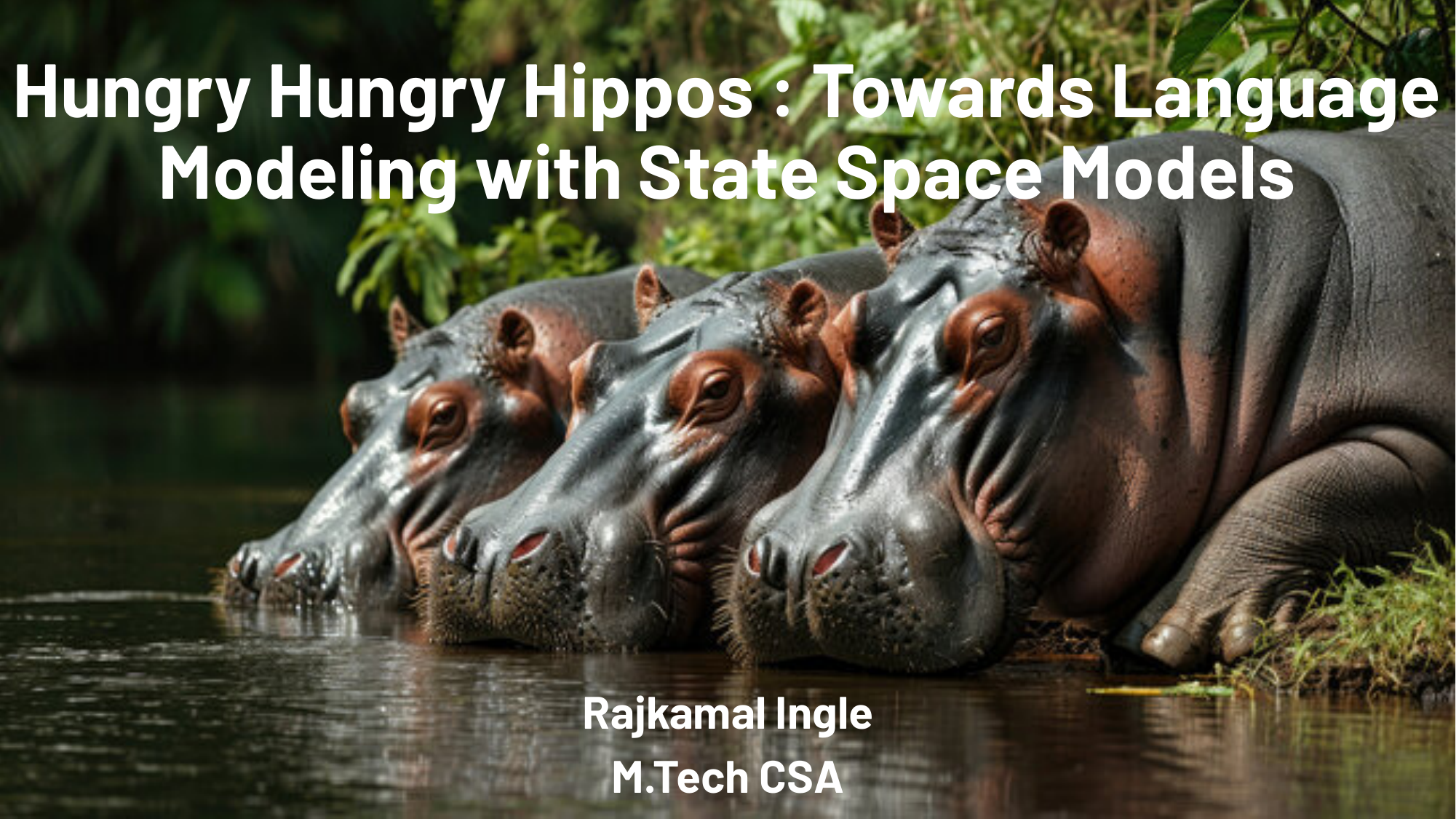

Hungry Hungry Hippos : Towards Language Modeling with State Space Models
Rajkamal Ingle
M.Tech CSA